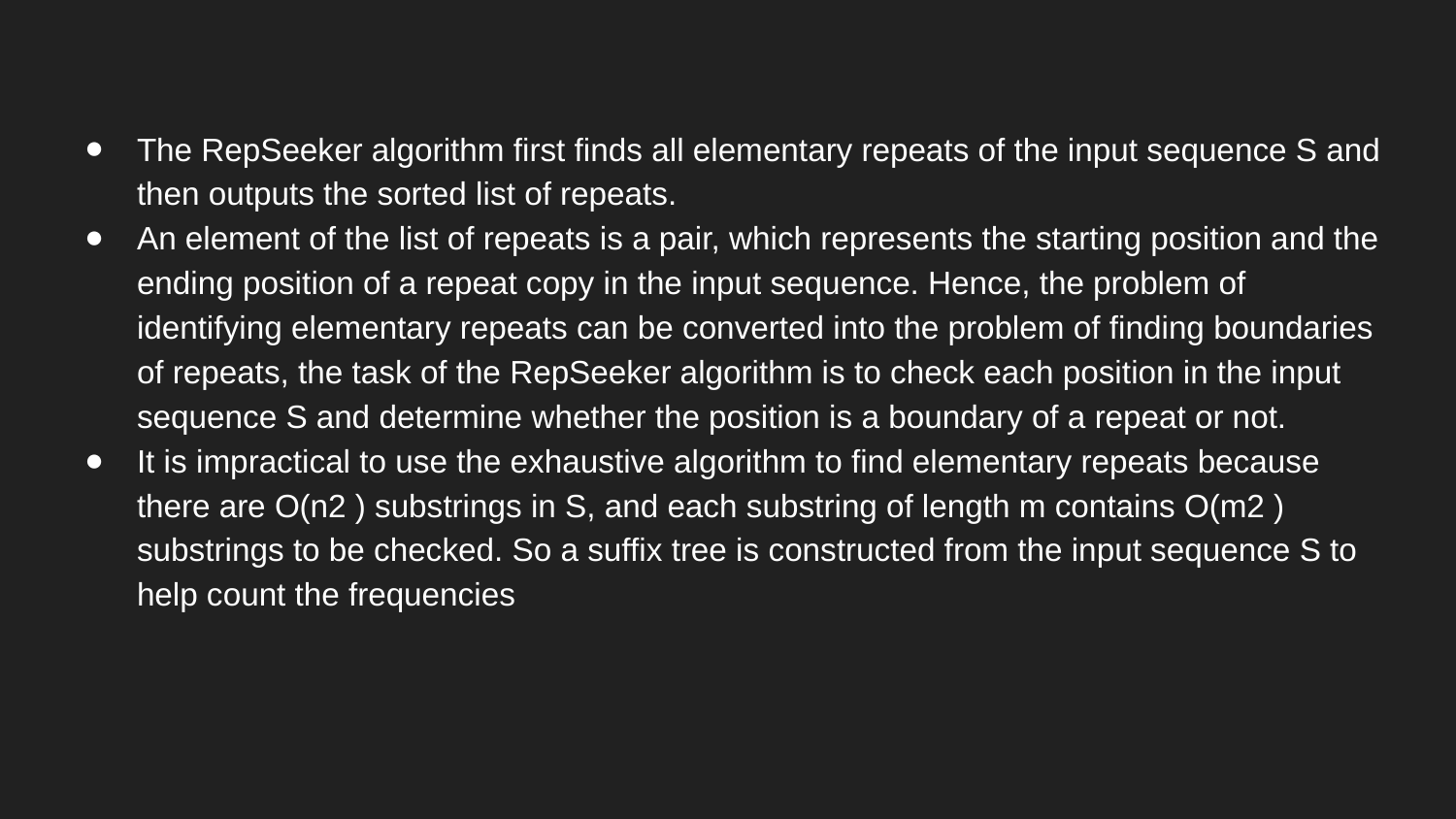

The RepSeeker algorithm first finds all elementary repeats of the input sequence S and then outputs the sorted list of repeats.
An element of the list of repeats is a pair, which represents the starting position and the ending position of a repeat copy in the input sequence. Hence, the problem of identifying elementary repeats can be converted into the problem of finding boundaries of repeats, the task of the RepSeeker algorithm is to check each position in the input sequence S and determine whether the position is a boundary of a repeat or not.
It is impractical to use the exhaustive algorithm to find elementary repeats because there are O(n2 ) substrings in S, and each substring of length m contains O(m2 ) substrings to be checked. So a suffix tree is constructed from the input sequence S to help count the frequencies